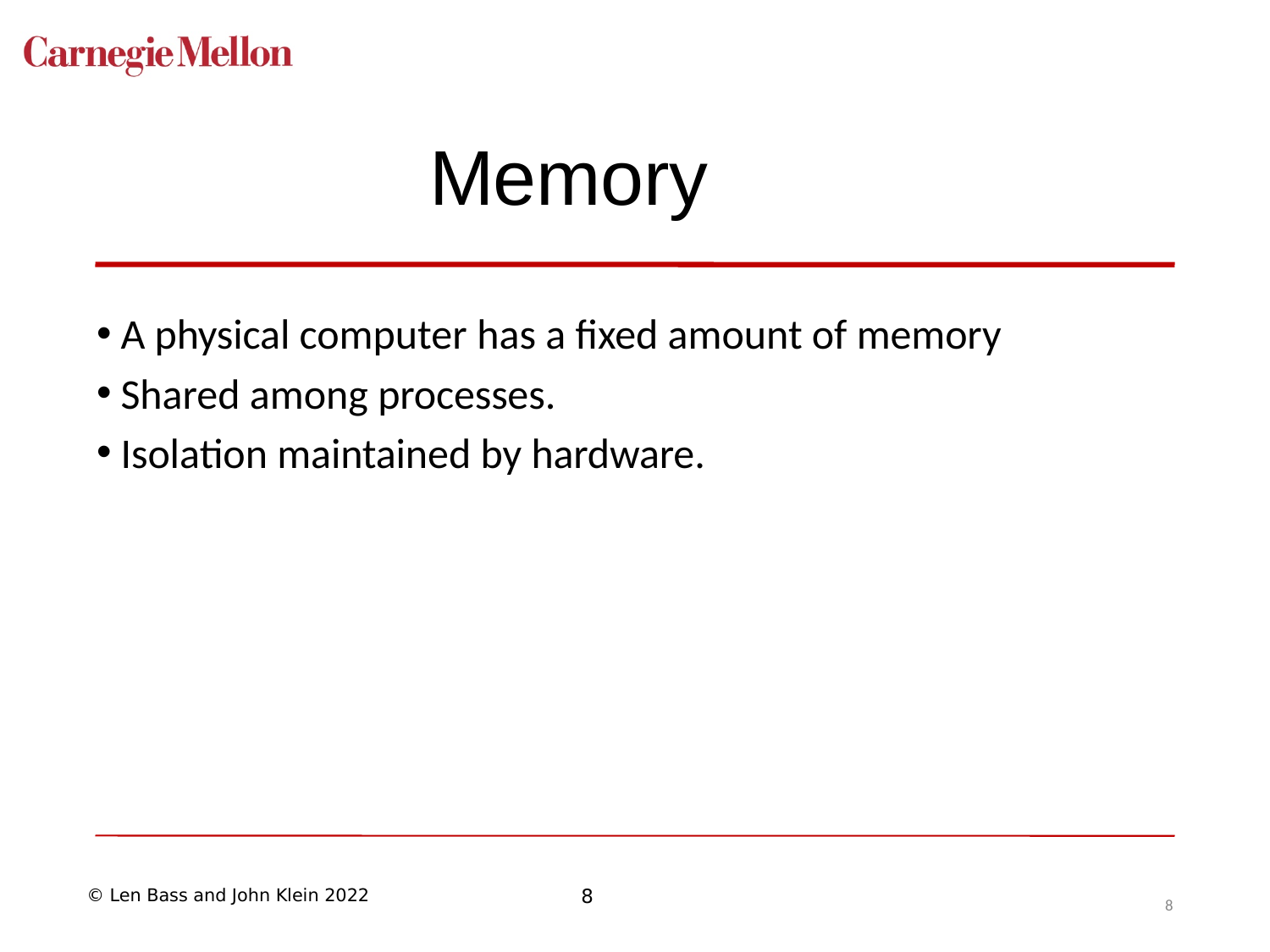

# Memory
A physical computer has a fixed amount of memory
Shared among processes.
Isolation maintained by hardware.
8